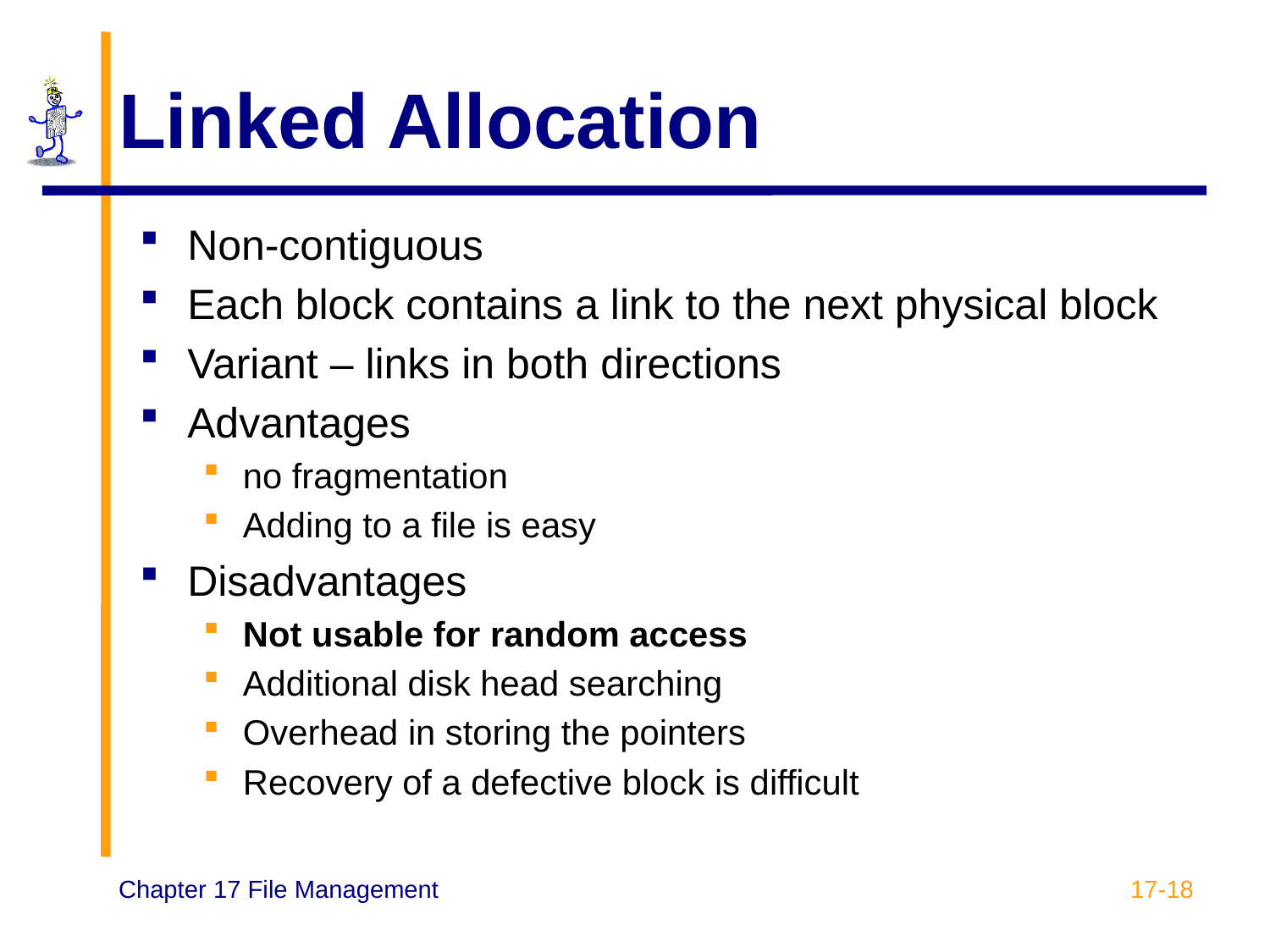

# Linked Allocation
Non-contiguous
Each block contains a link to the next physical block
Variant – links in both directions
Advantages
no fragmentation
Adding to a file is easy
Disadvantages
Not usable for random access
Additional disk head searching
Overhead in storing the pointers
Recovery of a defective block is difficult
17-18
Chapter 17 File Management